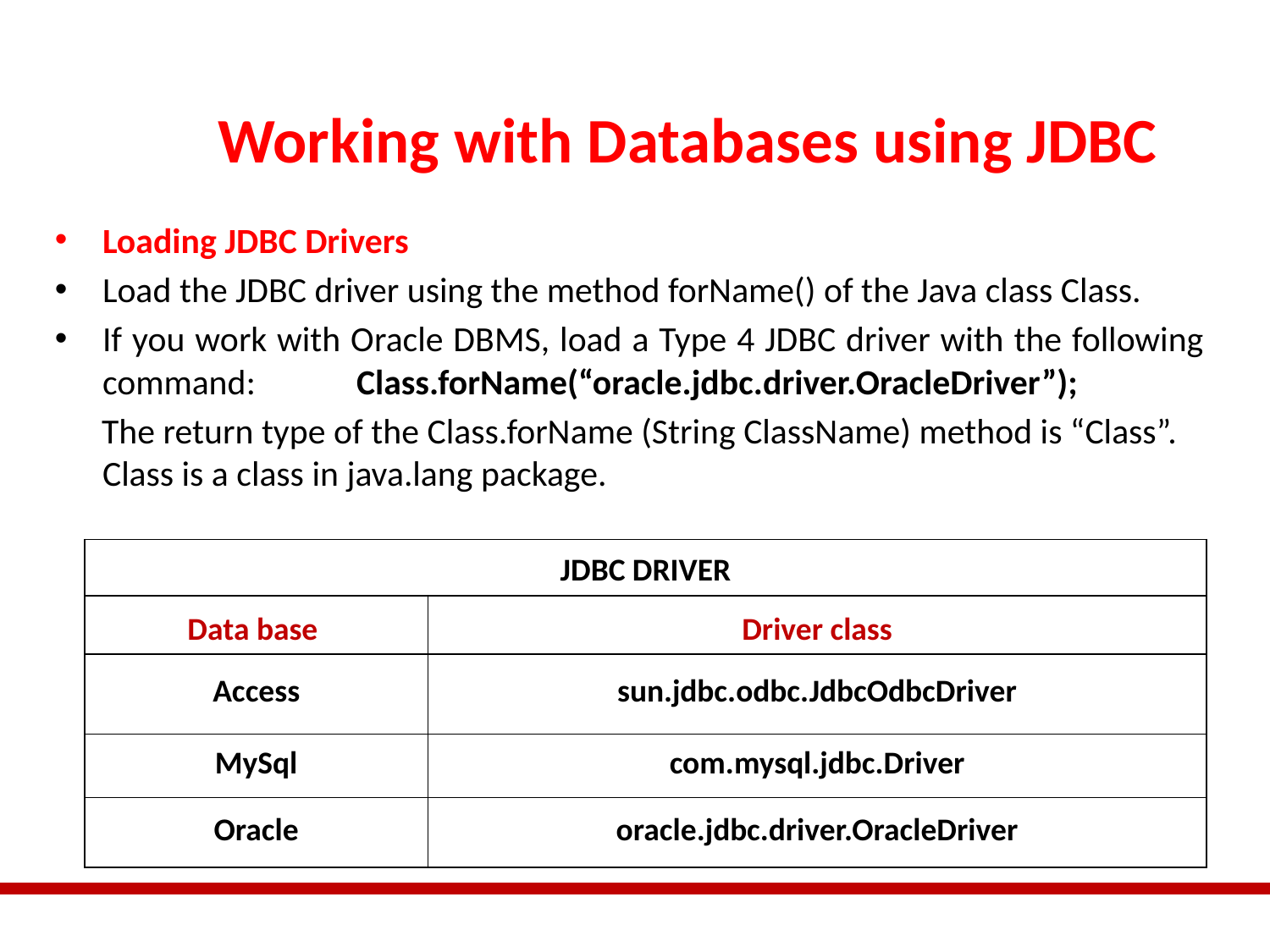

# Working with Databases using JDBC
Loading JDBC Drivers
Load the JDBC driver using the method forName() of the Java class Class.
If you work with Oracle DBMS, load a Type 4 JDBC driver with the following command:	Class.forName(“oracle.jdbc.driver.OracleDriver”);
The return type of the Class.forName (String ClassName) method is “Class”. Class is a class in java.lang package.

| JDBC DRIVER |  |
| --- | --- |
| Data base | Driver class |
| Access | sun.jdbc.odbc.JdbcOdbcDriver |
| MySql | com.mysql.jdbc.Driver |
| Oracle | oracle.jdbc.driver.OracleDriver |